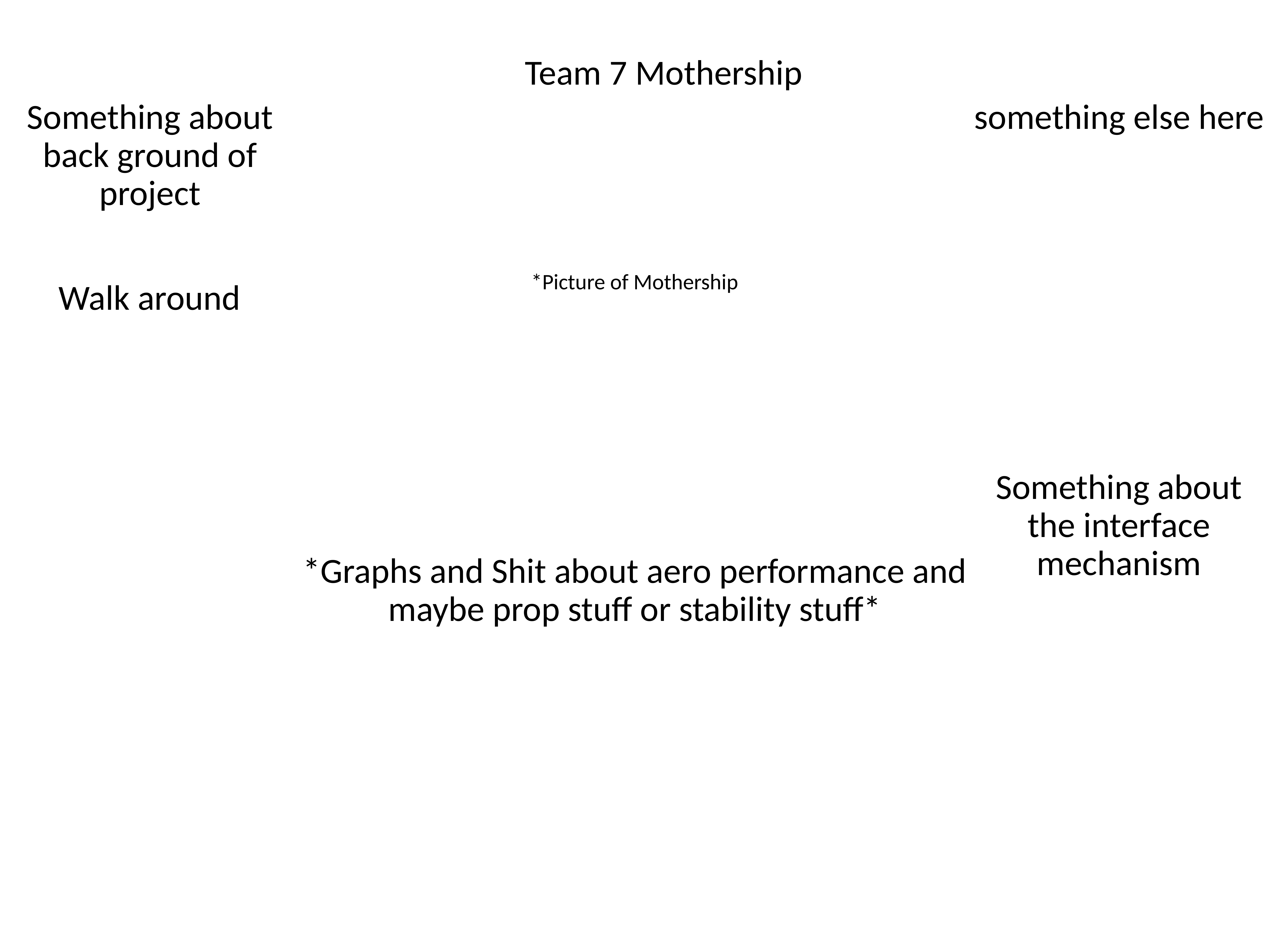

Team 7 Mothership
Something about back ground of project
*Picture of Mothership
something else here
Walk around
*Graphs and Shit about aero performance and maybe prop stuff or stability stuff*
Something about the interface mechanism